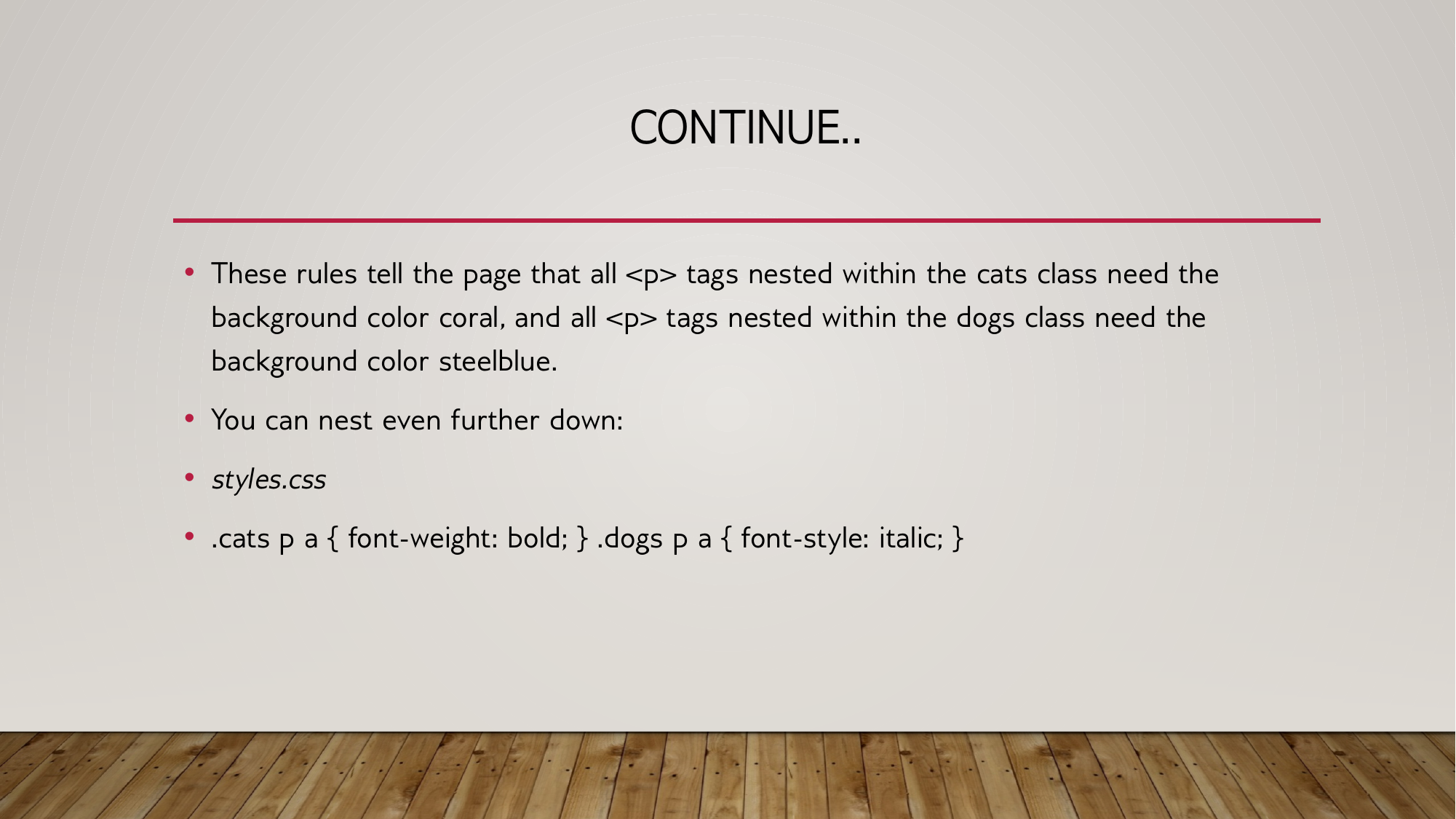

# Continue..
These rules tell the page that all <p> tags nested within the cats class need the background color coral, and all <p> tags nested within the dogs class need the background color steelblue.
You can nest even further down:
styles.css
.cats p a { font-weight: bold; } .dogs p a { font-style: italic; }